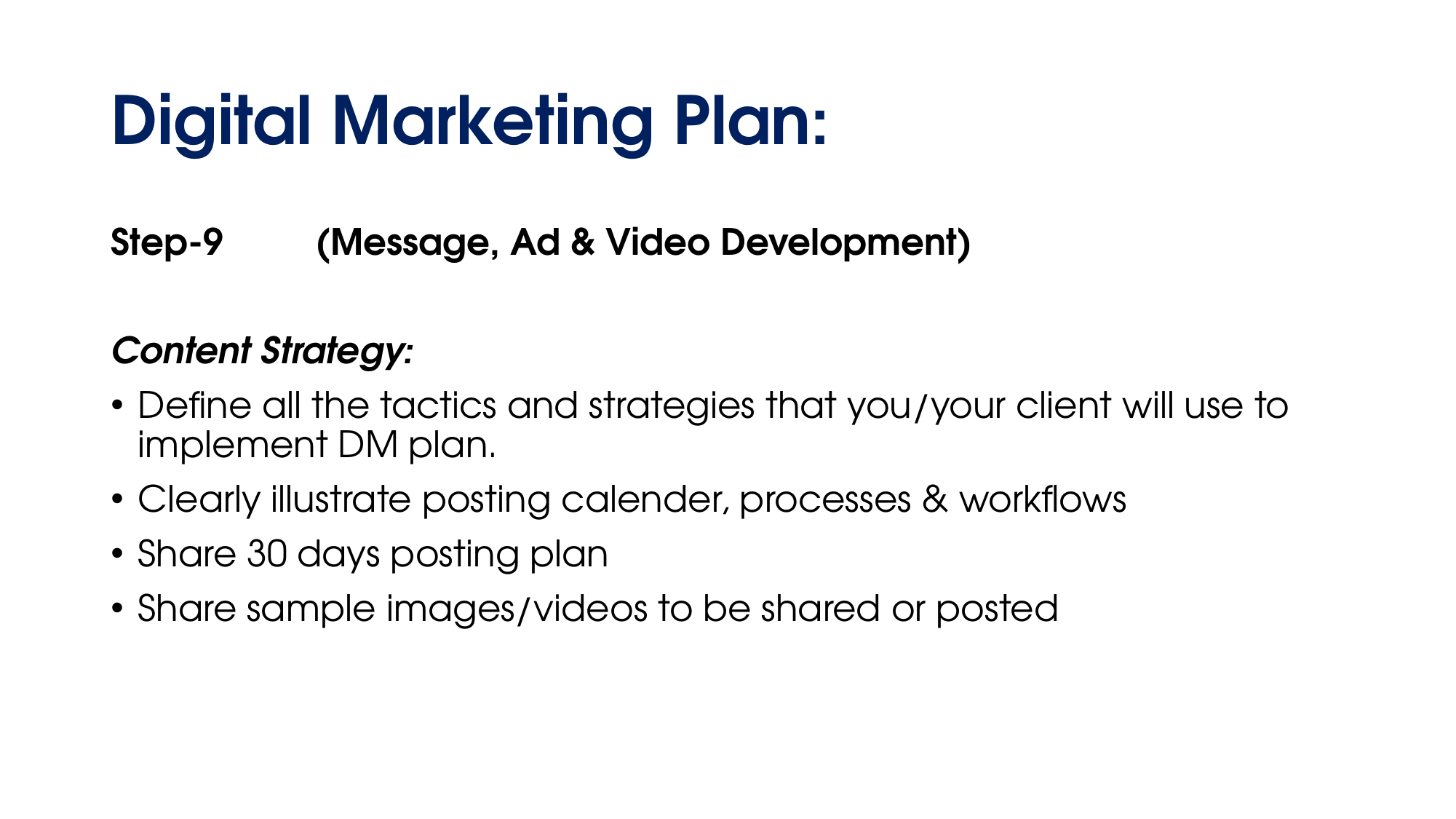

# Digital Marketing Plan:
Step-9         (Message, Ad & Video Development)

Content Strategy:
Define all the tactics and strategies that you/your client will use to implement DM plan.
Clearly illustrate posting calender, processes & workflows
Share 30 days posting plan
Share sample images/videos to be shared or posted